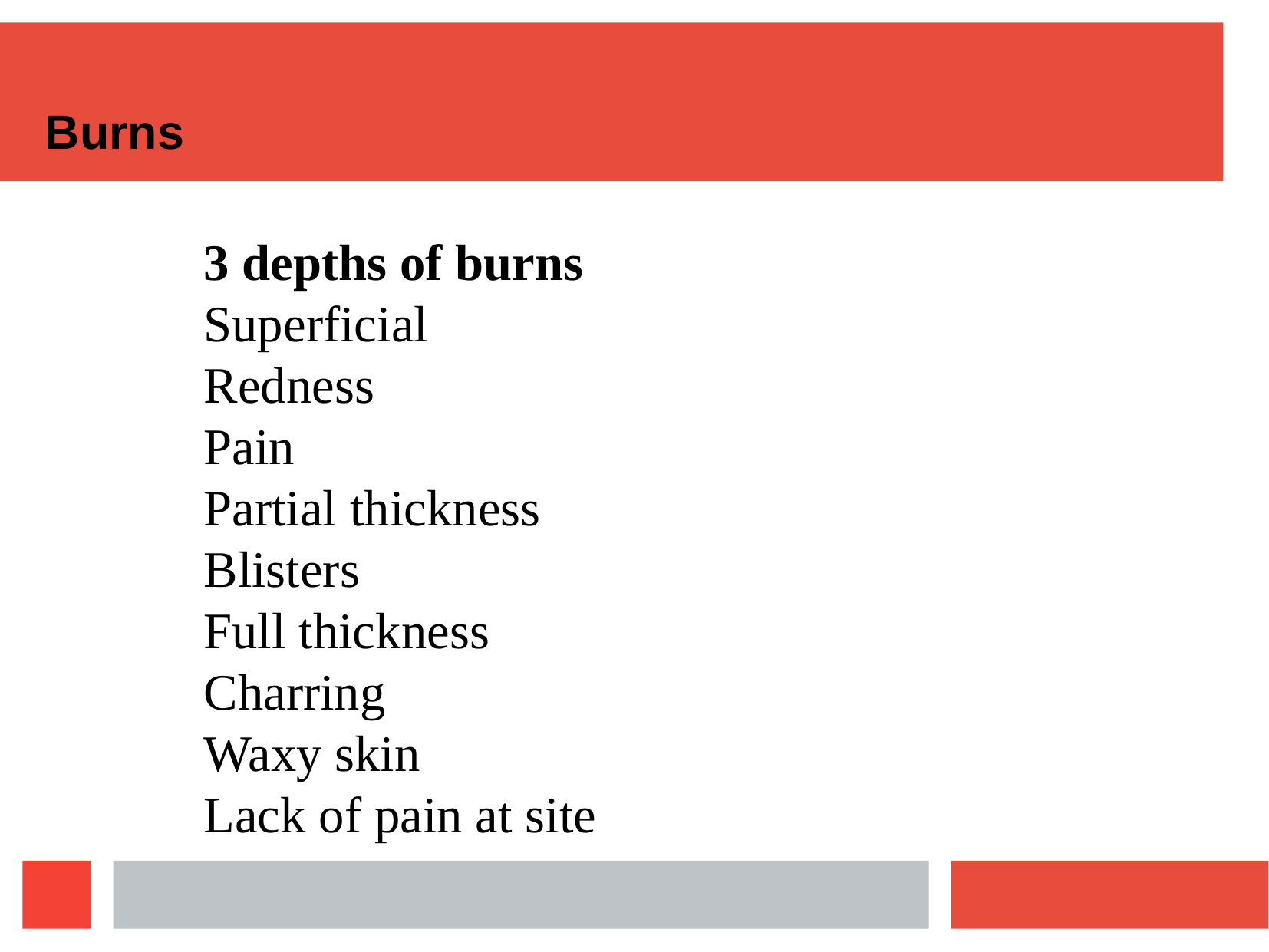

Burns
3 depths of burns
Superficial
Redness
Pain
Partial thickness
Blisters
Full thickness
Charring
Waxy skin
Lack of pain at site